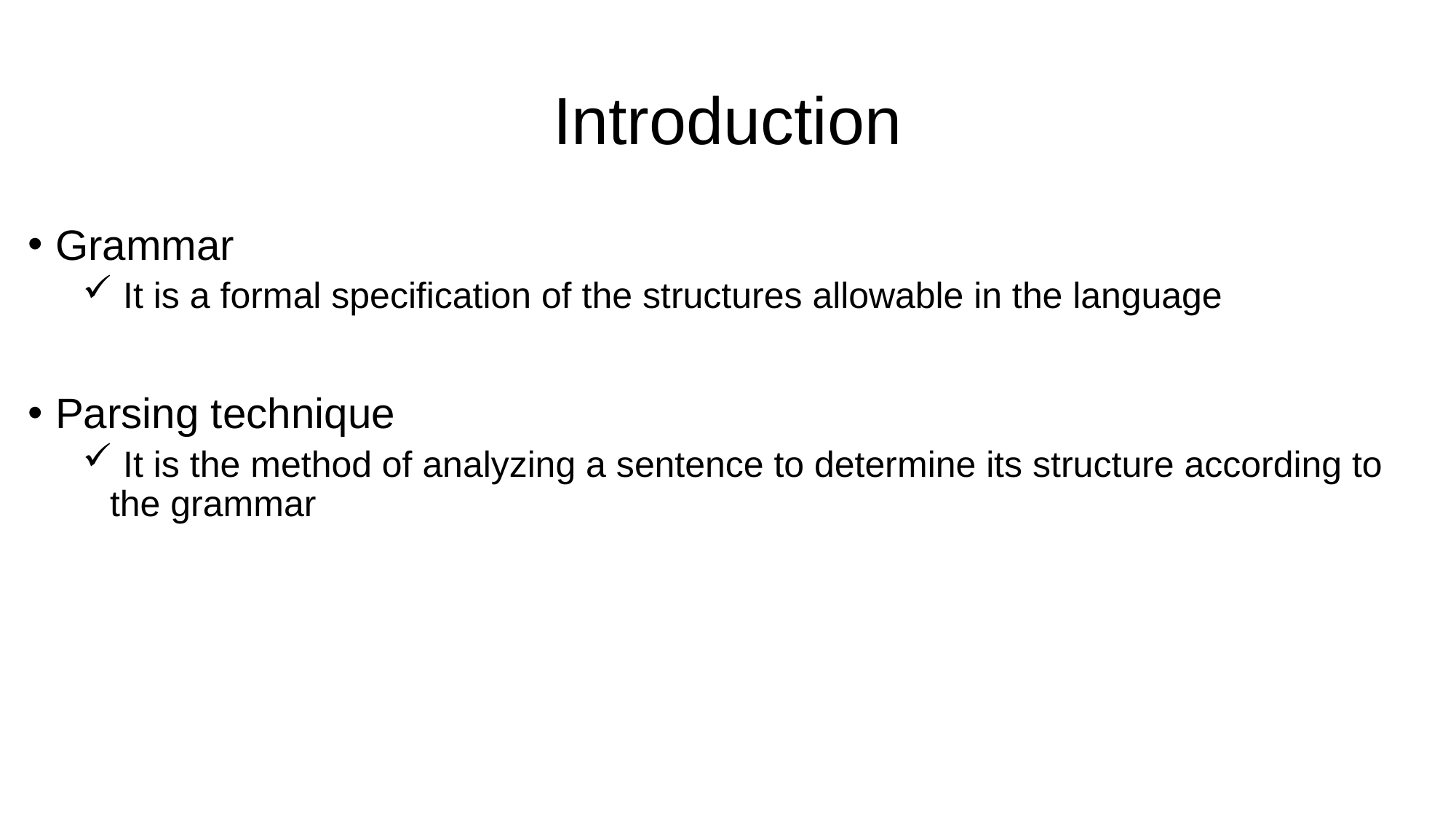

# Introduction
Grammar
 It is a formal specification of the structures allowable in the language

Parsing technique
 It is the method of analyzing a sentence to determine its structure according to the grammar